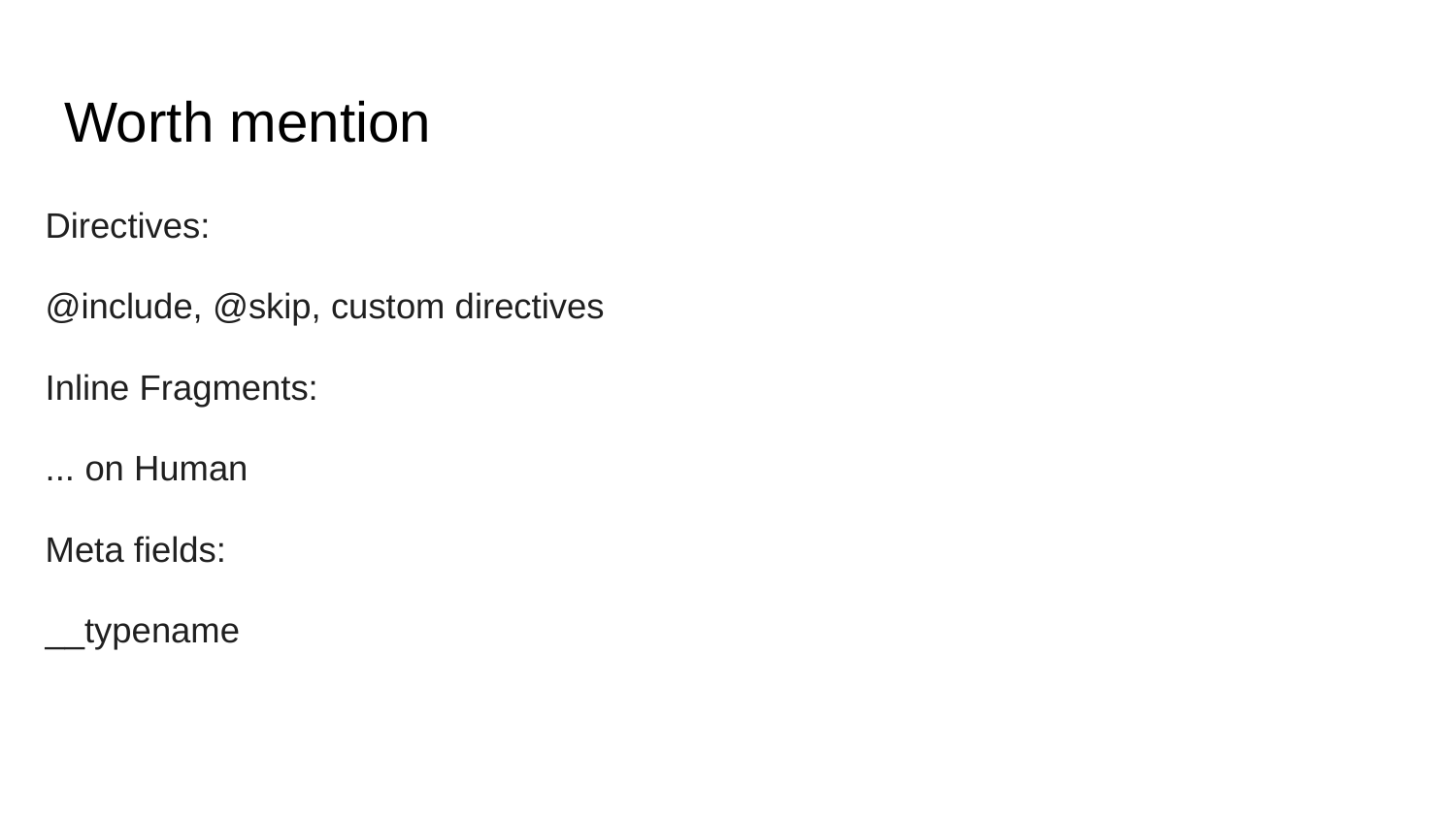

# Worth mention
Directives:
@include, @skip, custom directives
Inline Fragments:
... on Human
Meta fields:
__typename